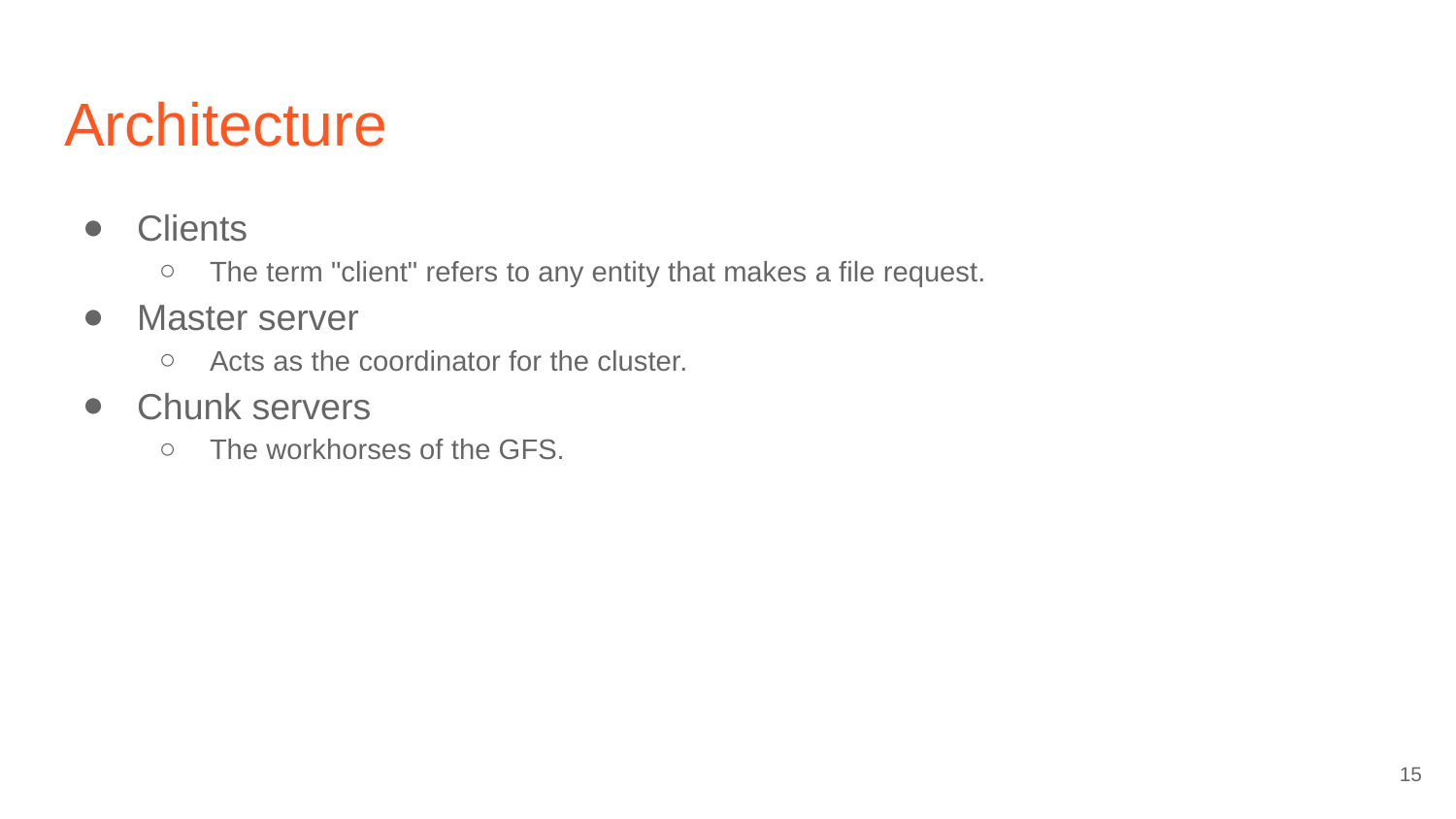

# Architecture
Clients
The term "client" refers to any entity that makes a file request.
Master server
Acts as the coordinator for the cluster.
Chunk servers
The workhorses of the GFS.
15